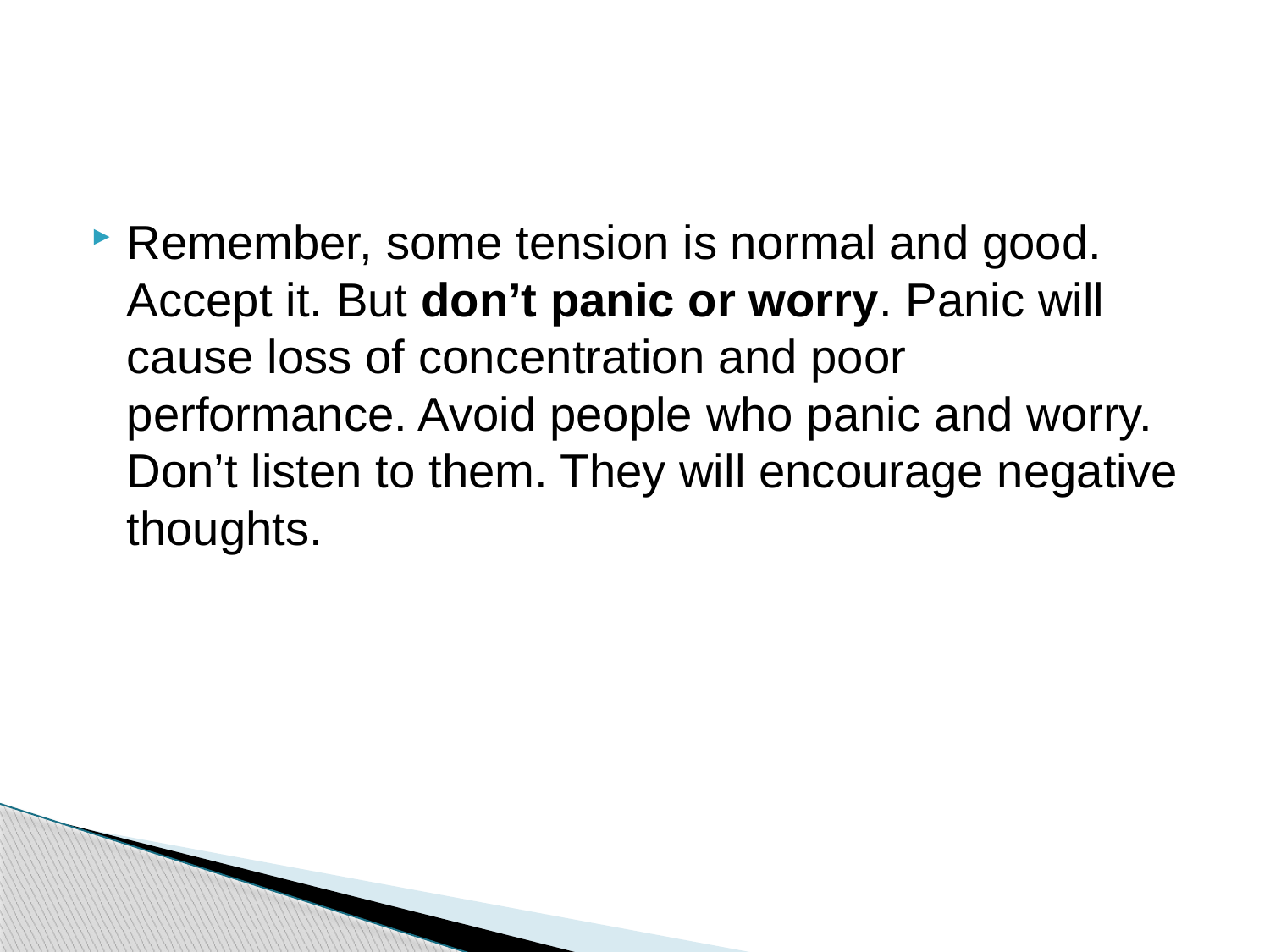

#
Remember, some tension is normal and good. Accept it. But don’t panic or worry. Panic will cause loss of concentration and poor performance. Avoid people who panic and worry. Don’t listen to them. They will encourage negative thoughts.